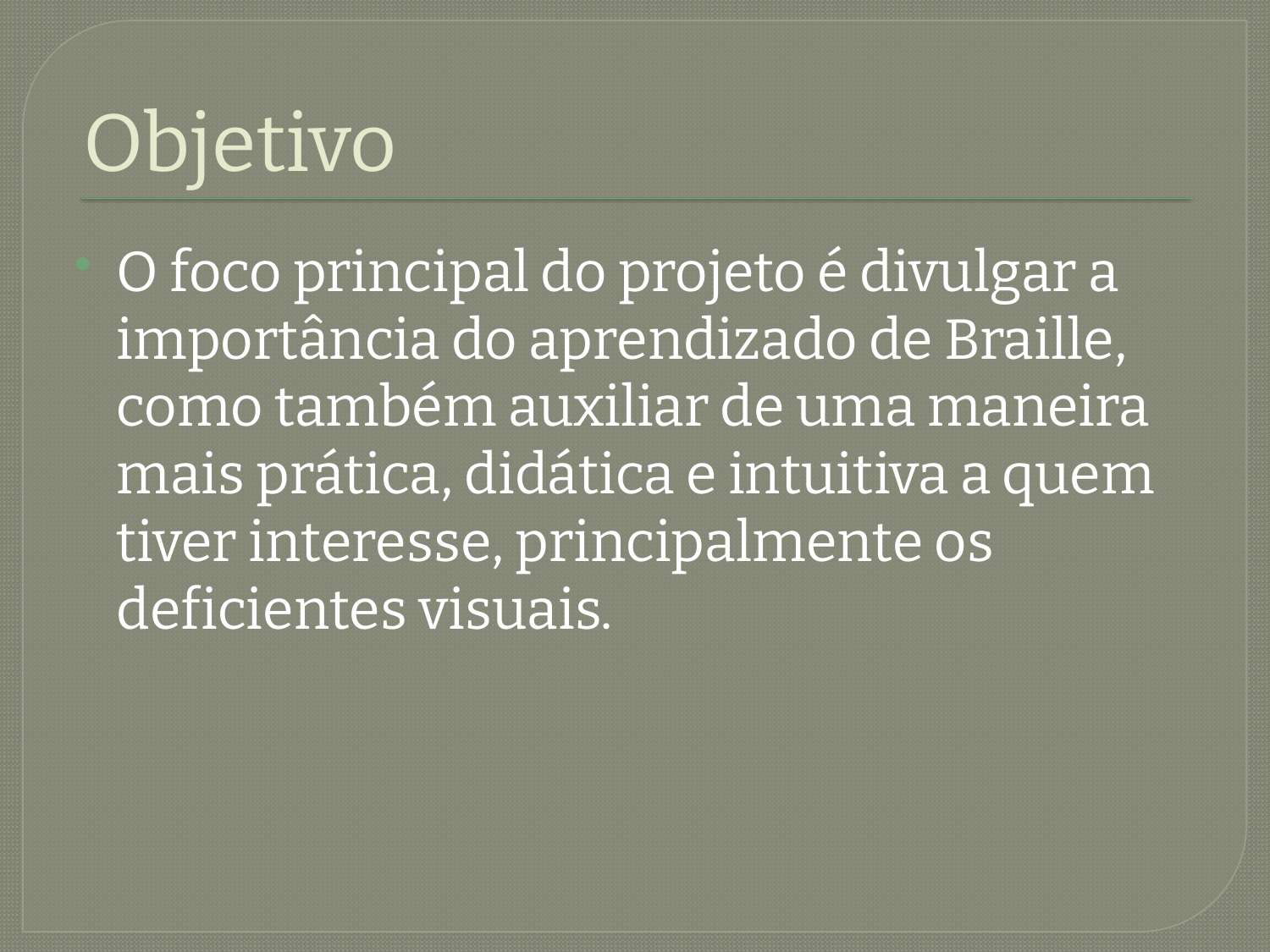

# Objetivo
O foco principal do projeto é divulgar a importância do aprendizado de Braille, como também auxiliar de uma maneira mais prática, didática e intuitiva a quem tiver interesse, principalmente os deficientes visuais.